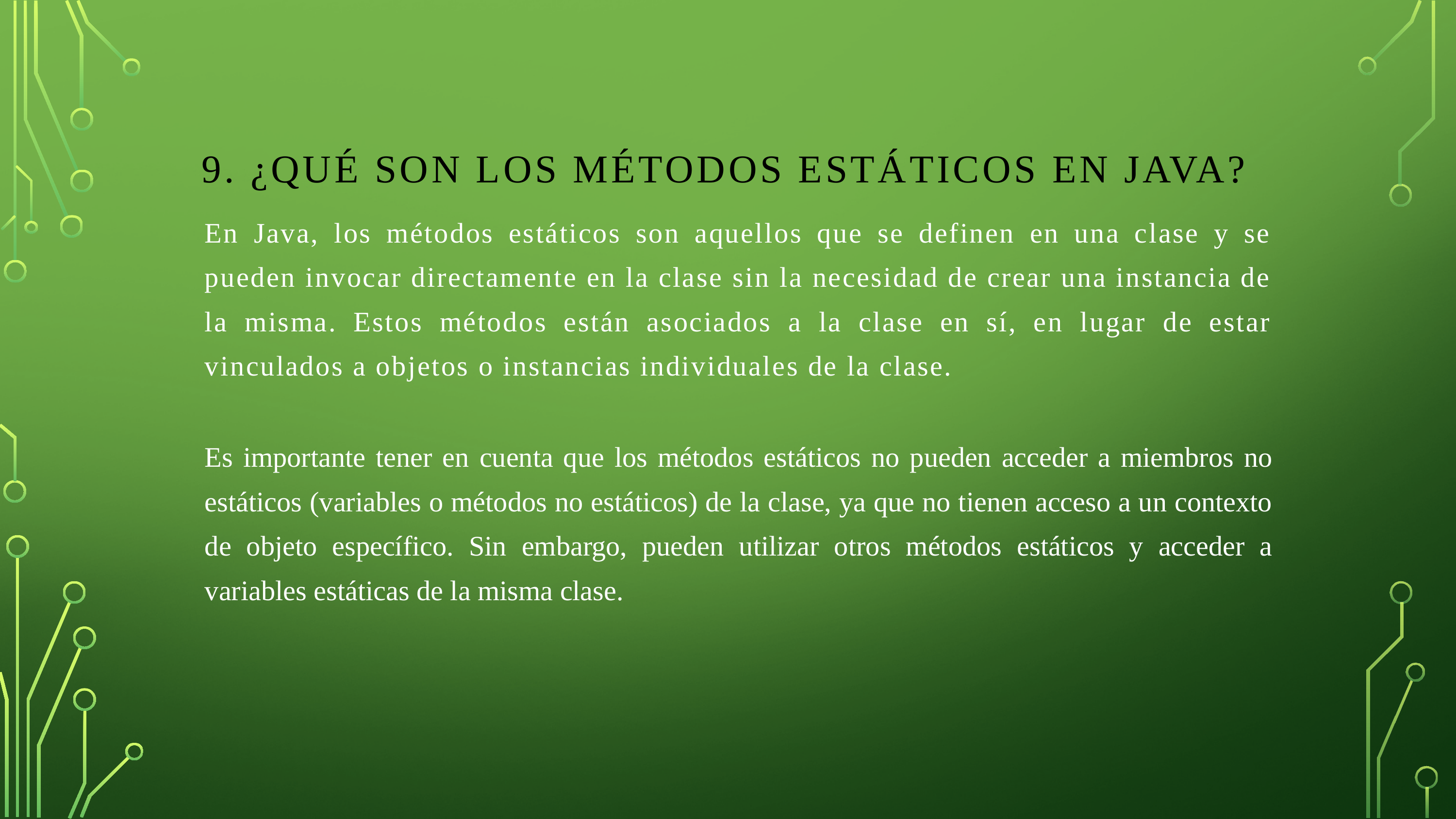

# 9. ¿Qué son los métodos estáticos en JAVA?
En Java, los métodos estáticos son aquellos que se definen en una clase y se pueden invocar directamente en la clase sin la necesidad de crear una instancia de la misma. Estos métodos están asociados a la clase en sí, en lugar de estar vinculados a objetos o instancias individuales de la clase.

Es importante tener en cuenta que los métodos estáticos no pueden acceder a miembros no estáticos (variables o métodos no estáticos) de la clase, ya que no tienen acceso a un contexto de objeto específico. Sin embargo, pueden utilizar otros métodos estáticos y acceder a variables estáticas de la misma clase.